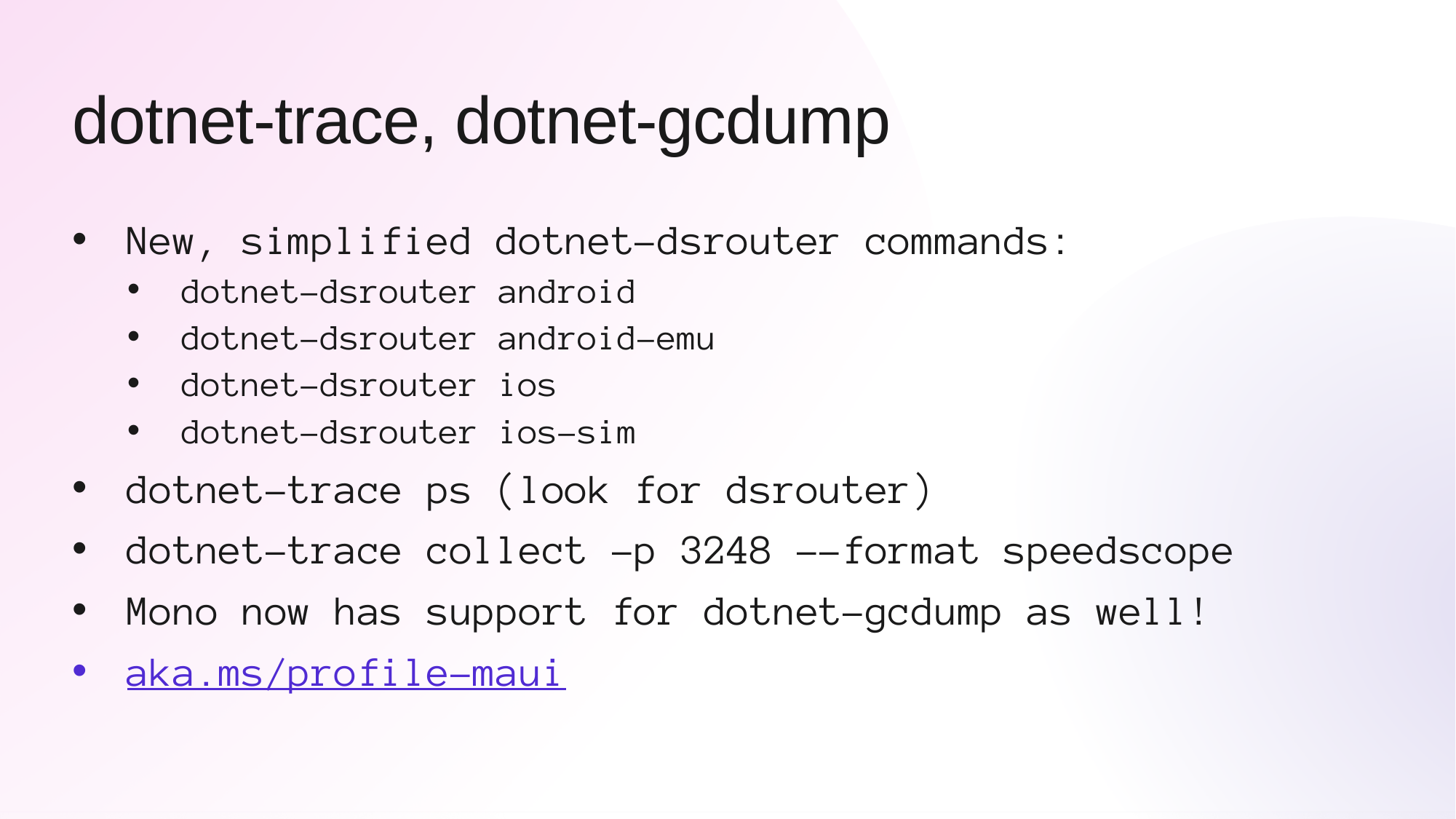

# dotnet-trace, dotnet-gcdump
New, simplified dotnet-dsrouter commands:
dotnet-dsrouter android
dotnet-dsrouter android-emu
dotnet-dsrouter ios
dotnet-dsrouter ios-sim
dotnet-trace ps (look for dsrouter)
dotnet-trace collect -p 3248 --format speedscope
Mono now has support for dotnet-gcdump as well!
aka.ms/profile-maui